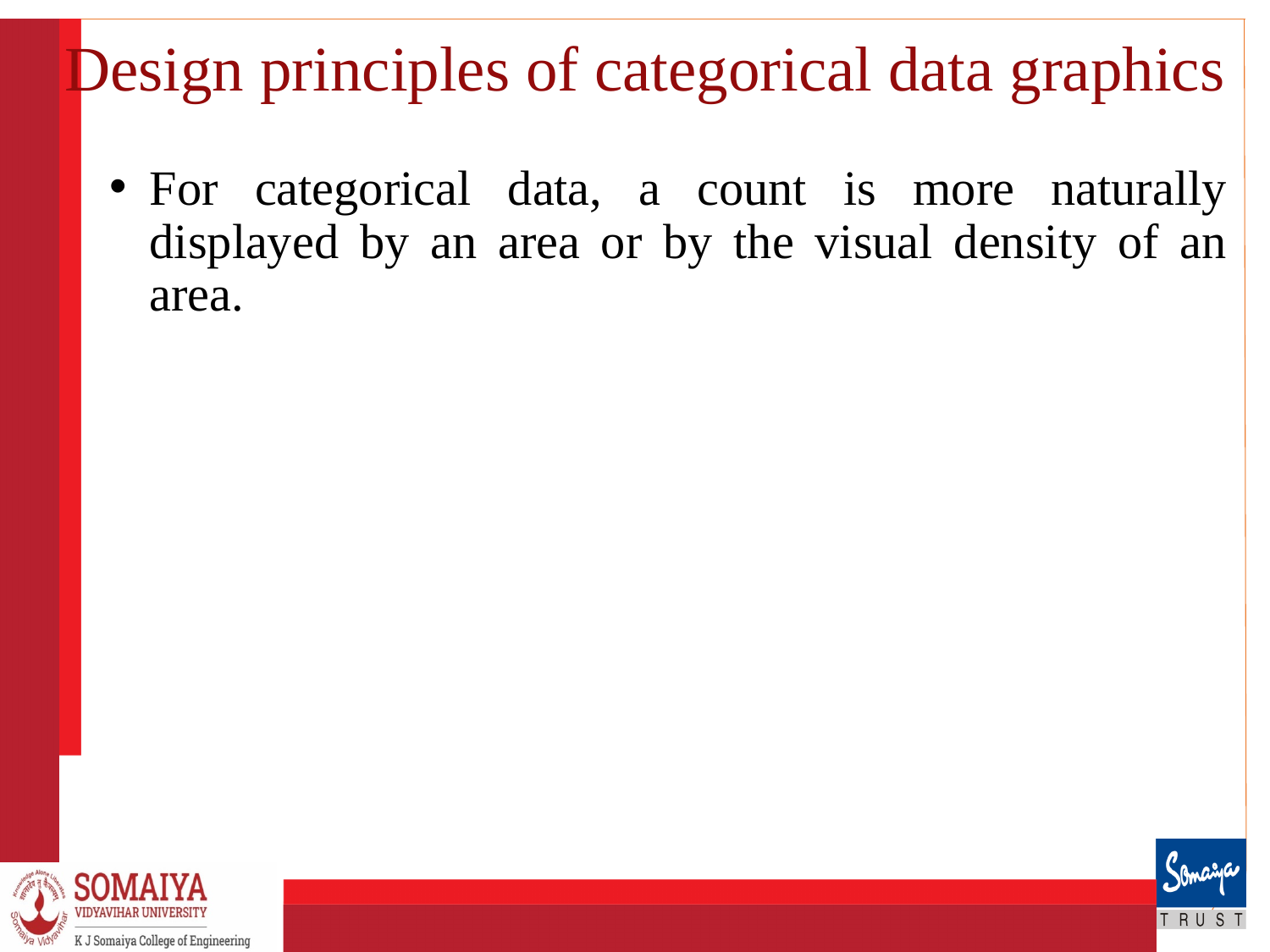

# Design principles of categorical data graphics
For categorical data, a count is more naturally displayed by an area or by the visual density of an area.